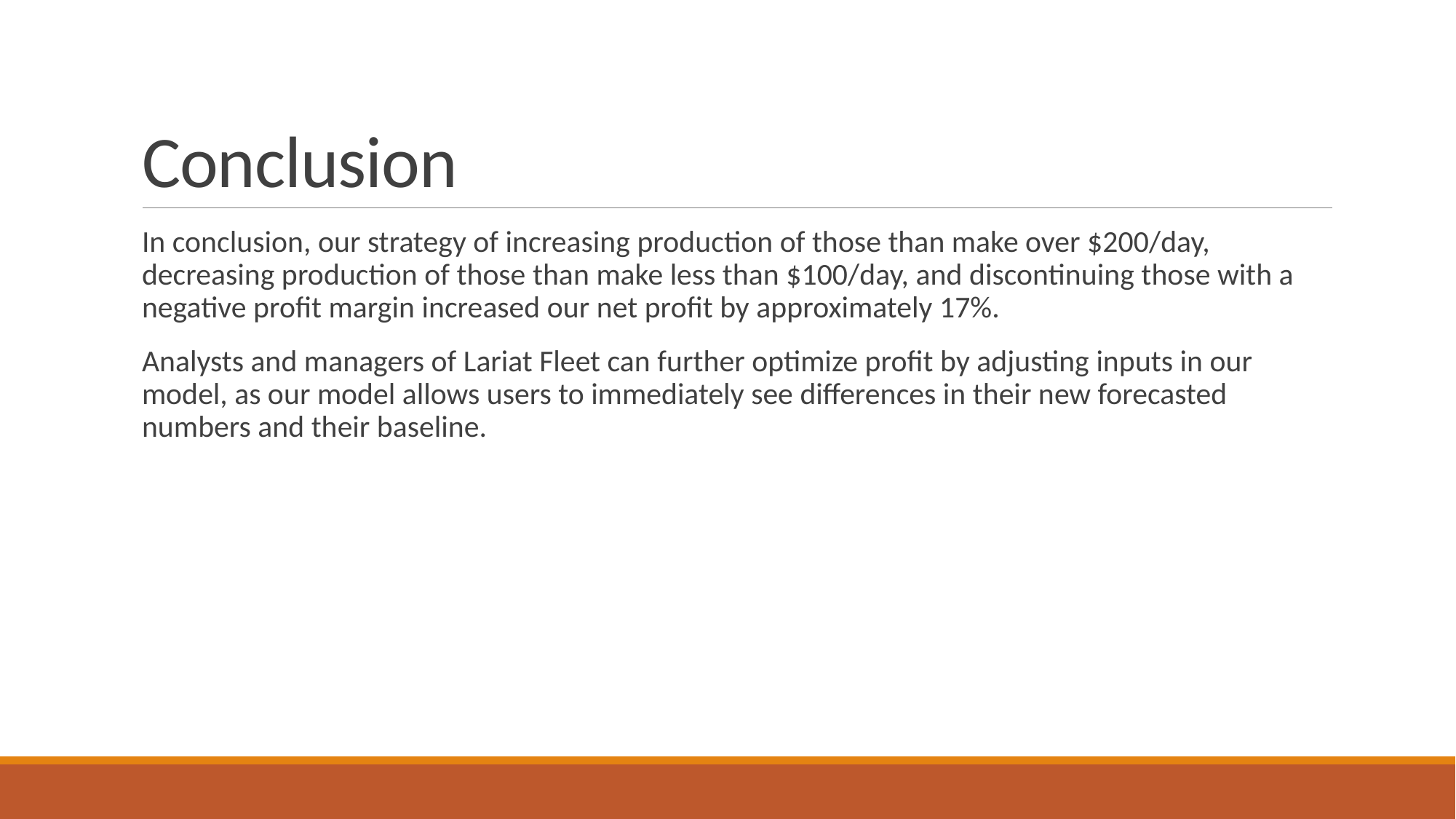

# Conclusion
In conclusion, our strategy of increasing production of those than make over $200/day, decreasing production of those than make less than $100/day, and discontinuing those with a negative profit margin increased our net profit by approximately 17%.
Analysts and managers of Lariat Fleet can further optimize profit by adjusting inputs in our model, as our model allows users to immediately see differences in their new forecasted numbers and their baseline.